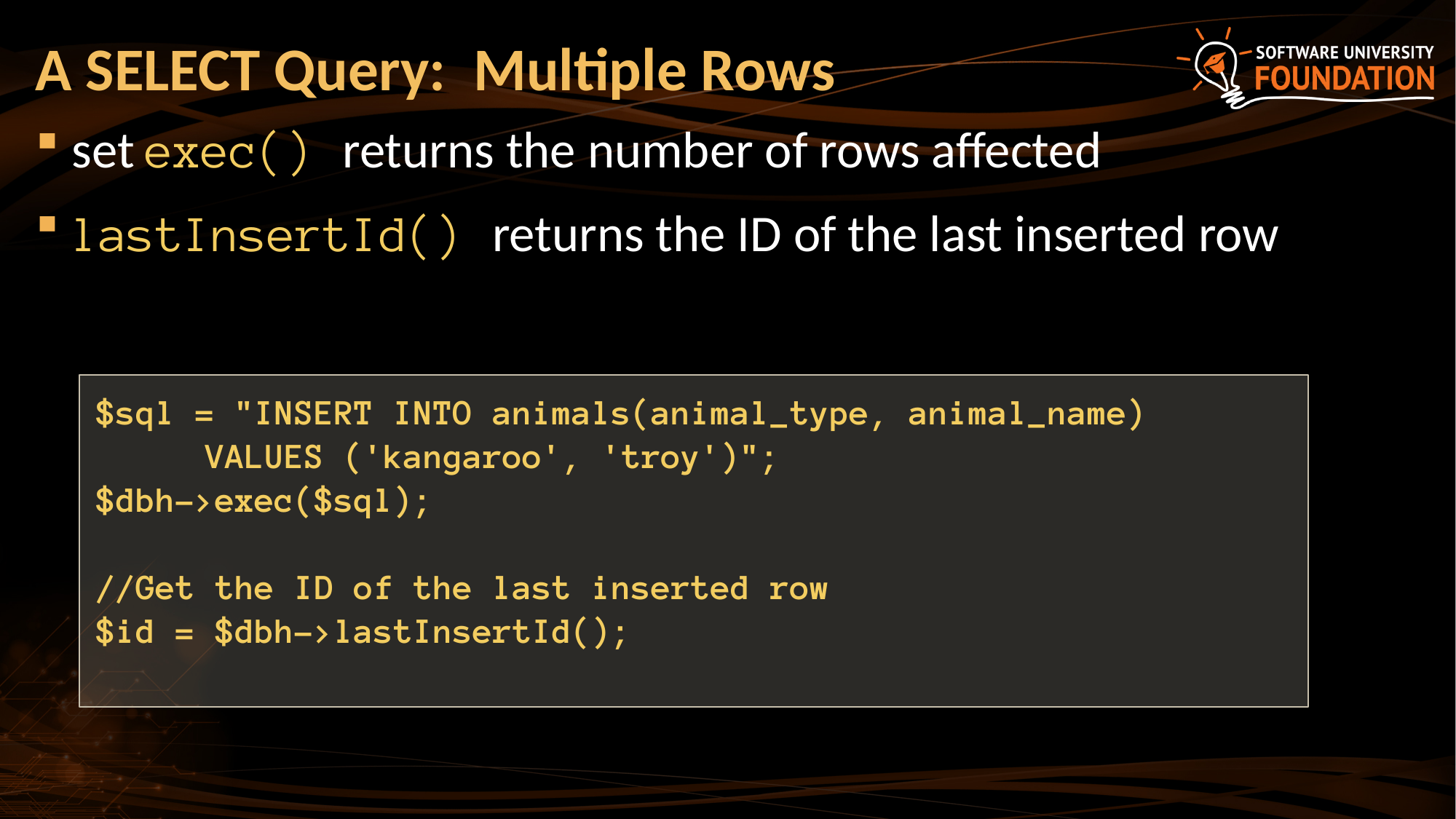

# A SELECT Query:  Multiple Rows
set exec() returns the number of rows affected
lastInsertId() returns the ID of the last inserted row

$sql = "INSERT INTO animals(animal_type, animal_name)
	VALUES ('kangaroo', 'troy')";
$dbh->exec($sql);

//Get the ID of the last inserted row
$id = $dbh->lastInsertId();